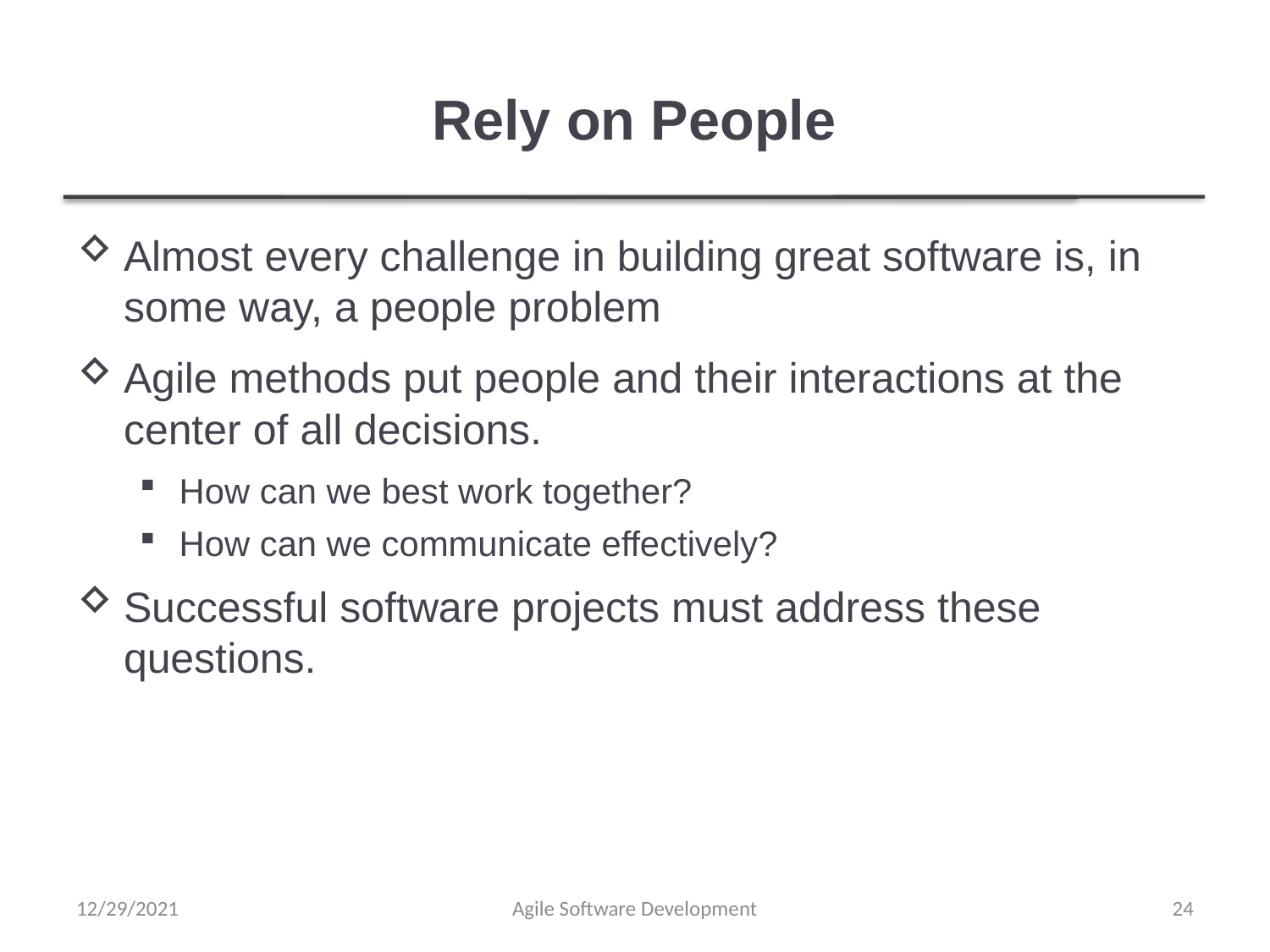

# Rely on People
Almost every challenge in building great software is, in some way, a people problem
Agile methods put people and their interactions at the center of all decisions.
How can we best work together?
How can we communicate effectively?
Successful software projects must address these questions.
12/29/2021
Agile Software Development
24